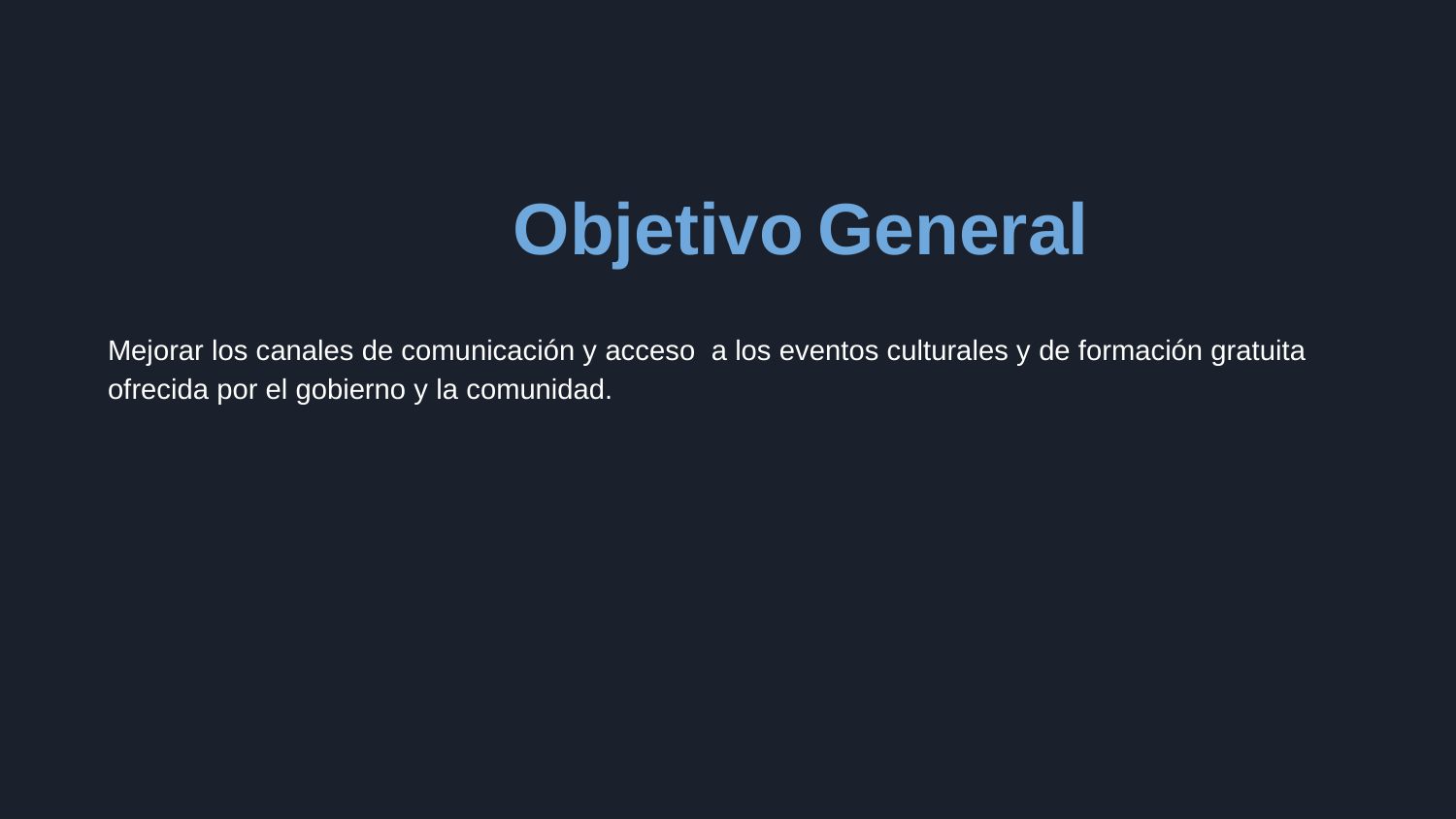

# Objetivo General
Mejorar los canales de comunicación y acceso  a los eventos culturales y de formación gratuita ofrecida por el gobierno y la comunidad.